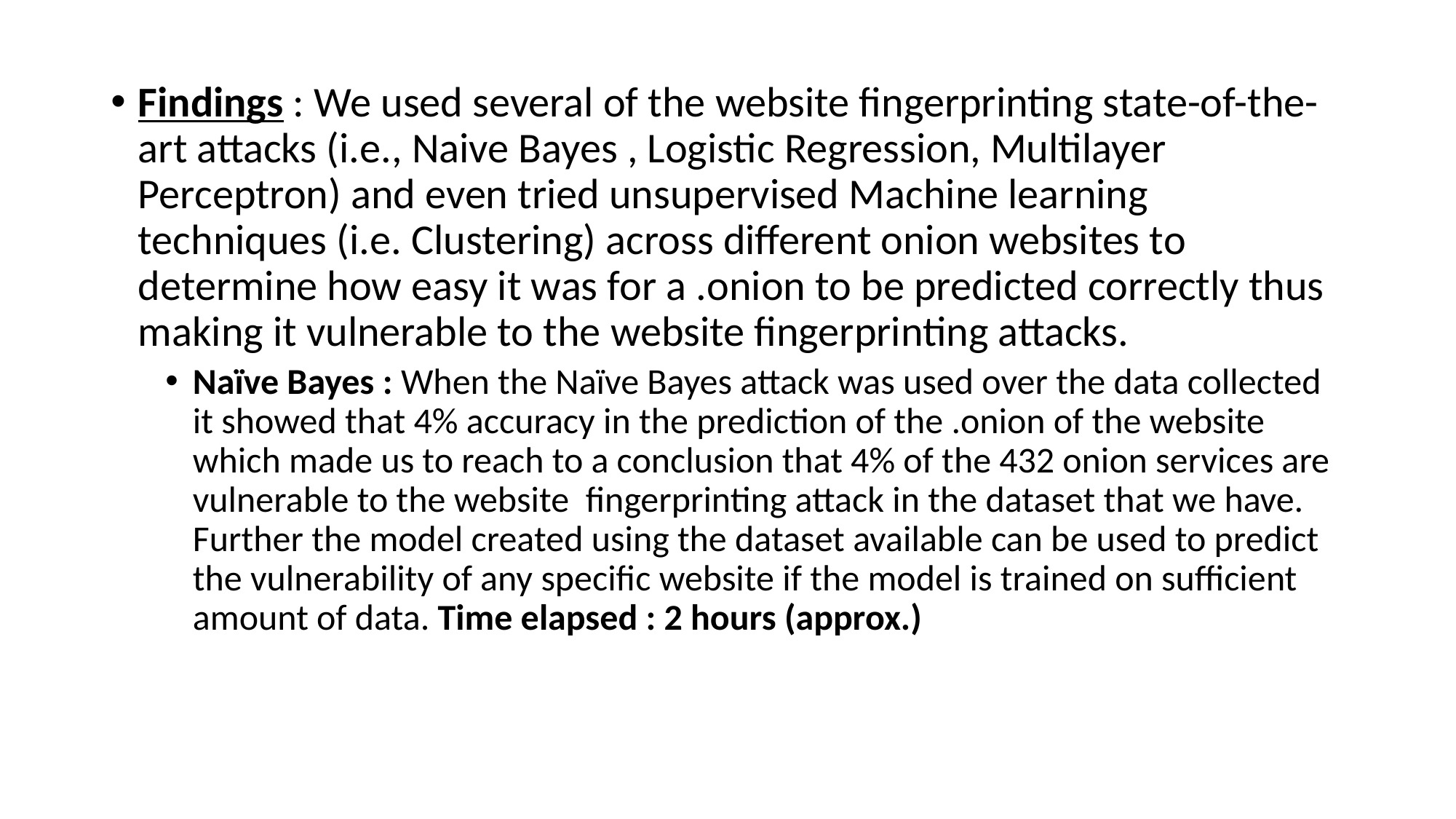

Findings : We used several of the website fingerprinting state-of-the-art attacks (i.e., Naive Bayes , Logistic Regression, Multilayer Perceptron) and even tried unsupervised Machine learning techniques (i.e. Clustering) across different onion websites to determine how easy it was for a .onion to be predicted correctly thus making it vulnerable to the website fingerprinting attacks.
Naïve Bayes : When the Naïve Bayes attack was used over the data collected it showed that 4% accuracy in the prediction of the .onion of the website which made us to reach to a conclusion that 4% of the 432 onion services are vulnerable to the website  fingerprinting attack in the dataset that we have. Further the model created using the dataset available can be used to predict the vulnerability of any specific website if the model is trained on sufficient amount of data. Time elapsed : 2 hours (approx.)